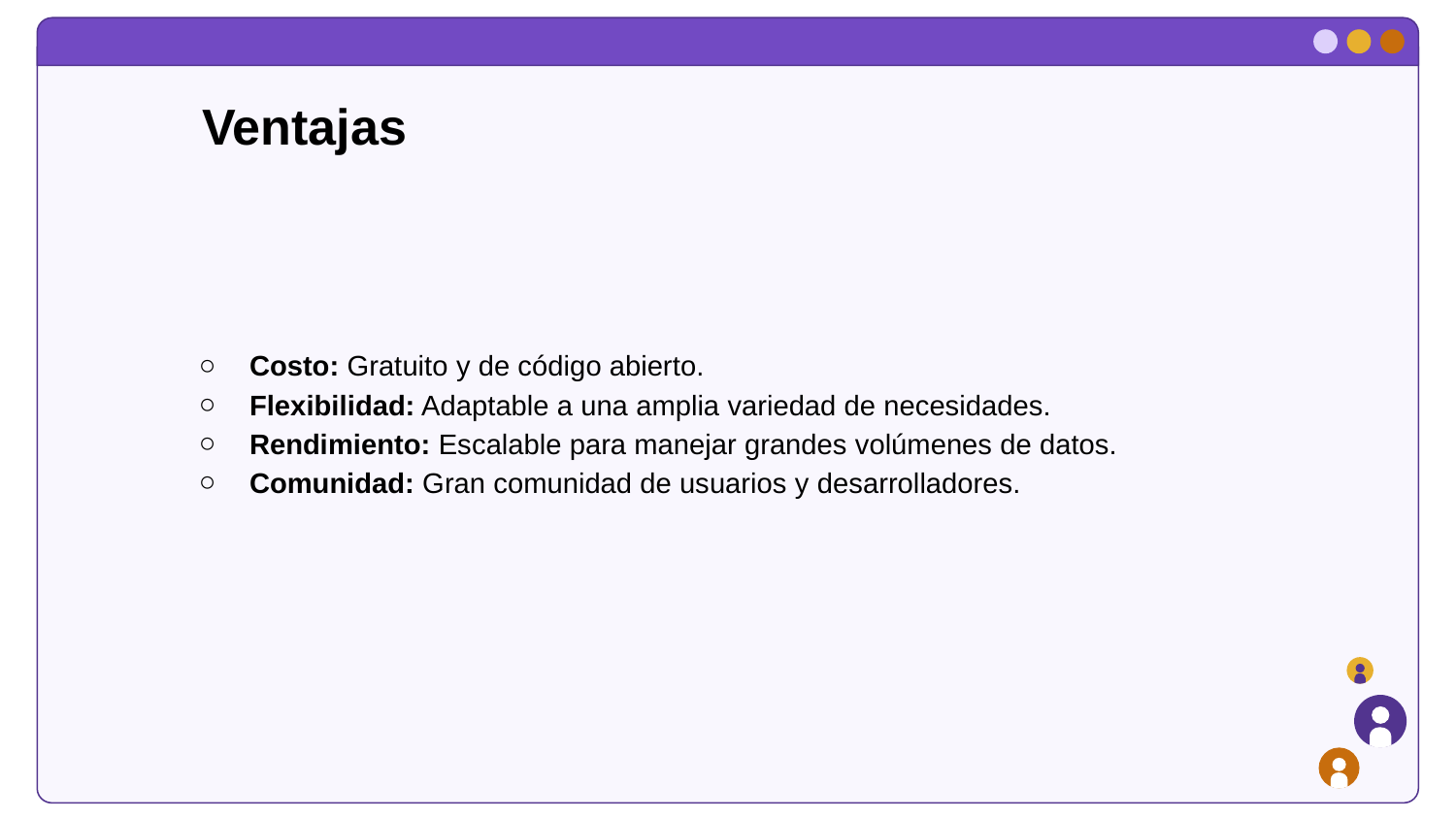

# Ventajas

Costo: Gratuito y de código abierto.
Flexibilidad: Adaptable a una amplia variedad de necesidades.
Rendimiento: Escalable para manejar grandes volúmenes de datos.
Comunidad: Gran comunidad de usuarios y desarrolladores.